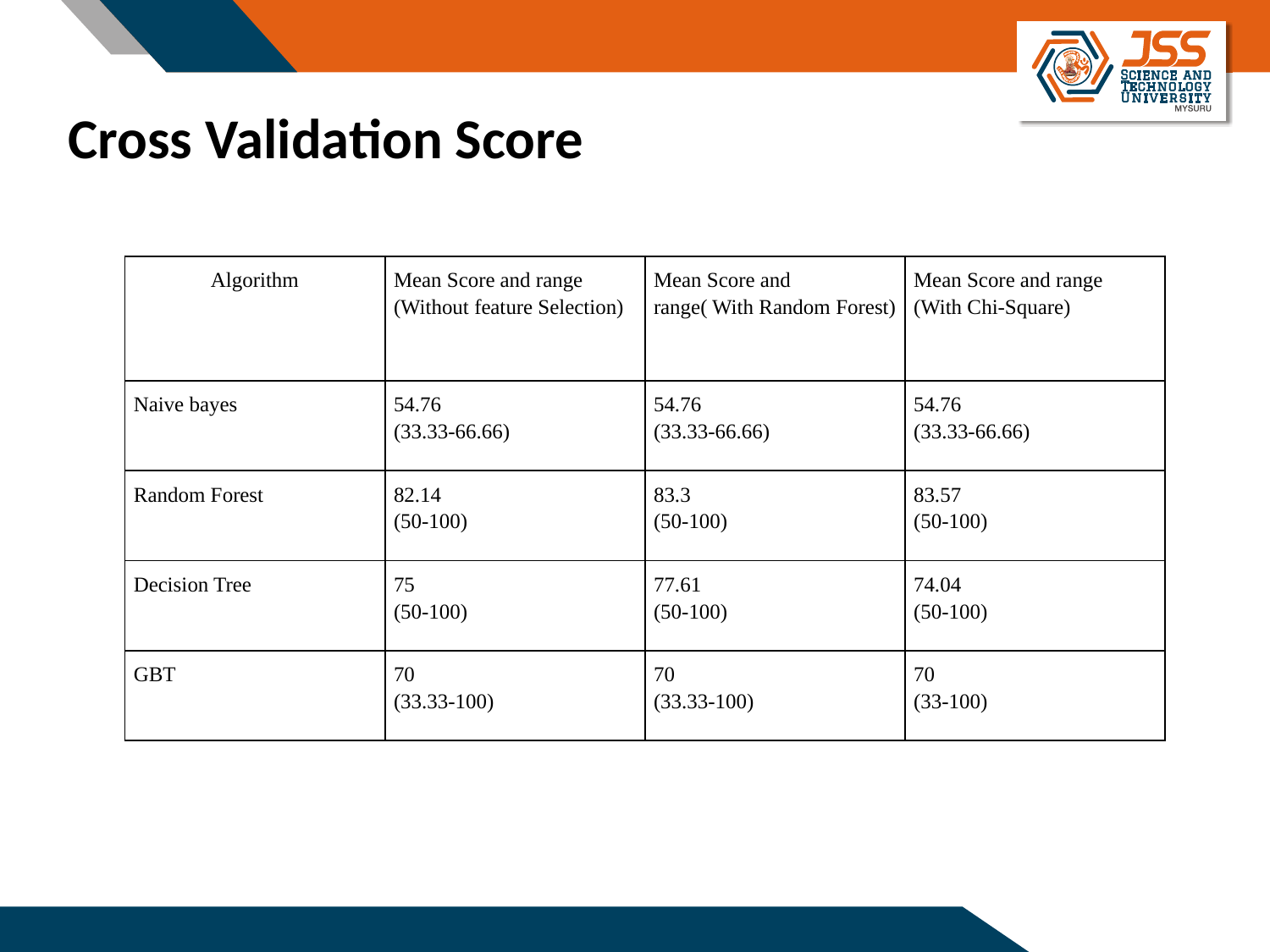

Cross Validation Score

| Algorithm | Mean Score and range (Without feature Selection) | Mean Score and range( With Random Forest) | Mean Score and range (With Chi-Square) |
| --- | --- | --- | --- |
| Naive bayes | 54.76 (33.33-66.66) | 54.76 (33.33-66.66) | 54.76 (33.33-66.66) |
| Random Forest | 82.14 (50-100) | 83.3 (50-100) | 83.57 (50-100) |
| Decision Tree | 75 (50-100) | 77.61 (50-100) | 74.04 (50-100) |
| GBT | 70 (33.33-100) | 70 (33.33-100) | 70 (33-100) |